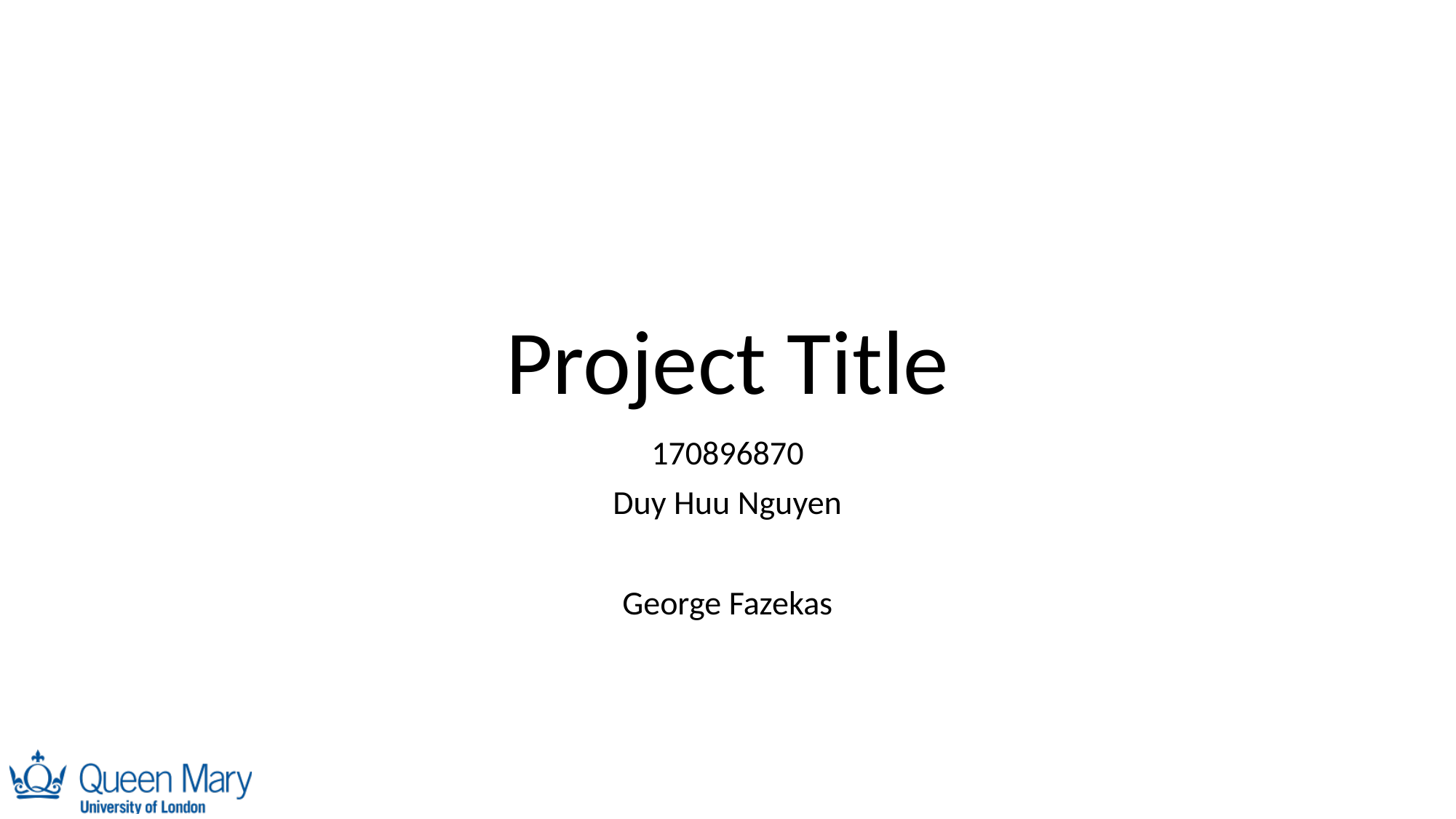

# Project Title
170896870
Duy Huu Nguyen

George Fazekas